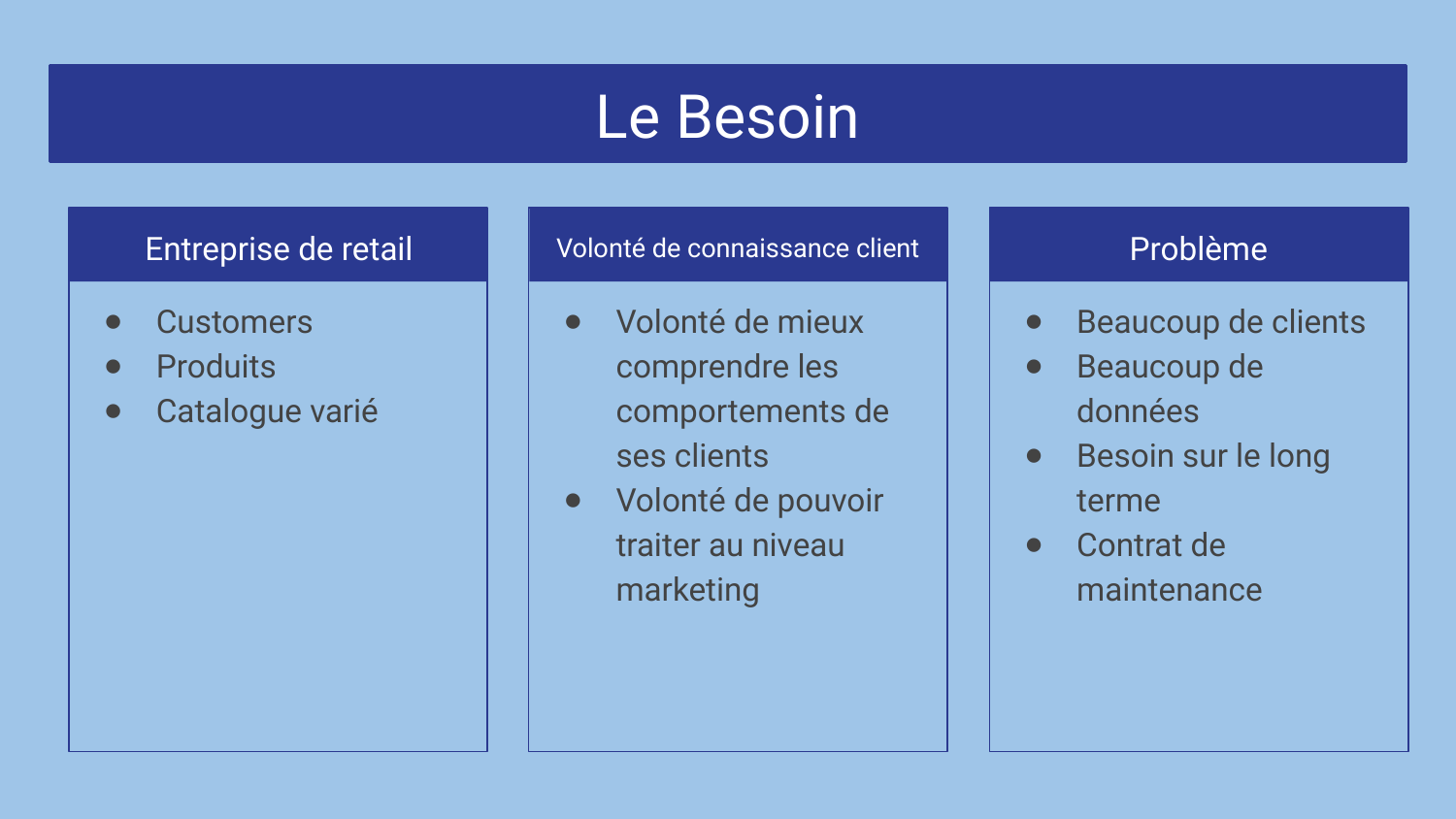

# Le Besoin

Entreprise de retail

Volonté de connaissance client

Problème
Customers
Produits
Catalogue varié

Volonté de mieux comprendre les comportements de ses clients
Volonté de pouvoir traiter au niveau marketing
Beaucoup de clients
Beaucoup de données
Besoin sur le long terme
Contrat de maintenance